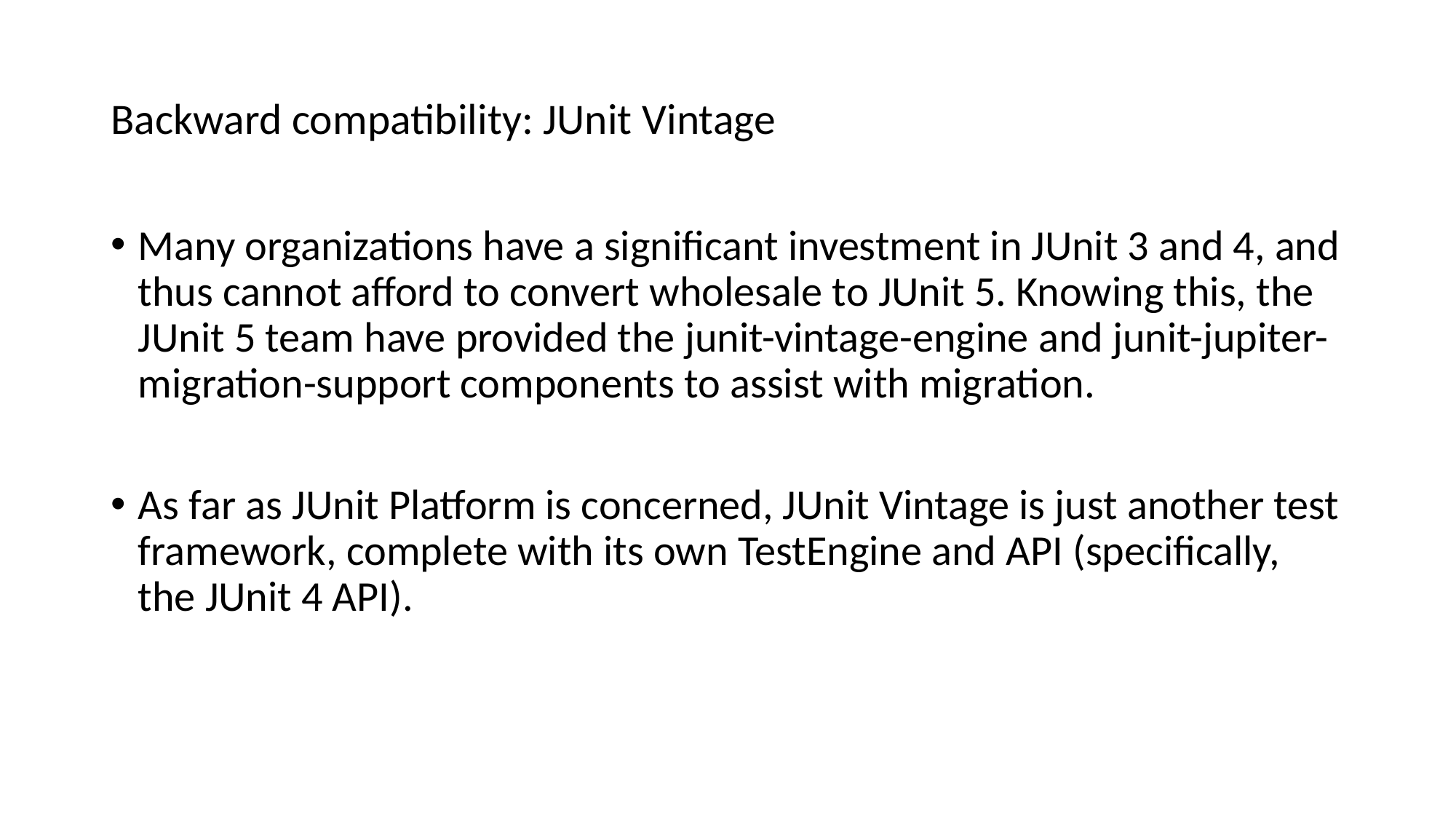

# Backward compatibility: JUnit Vintage
Many organizations have a significant investment in JUnit 3 and 4, and thus cannot afford to convert wholesale to JUnit 5. Knowing this, the JUnit 5 team have provided the junit-vintage-engine and junit-jupiter-migration-support components to assist with migration.

As far as JUnit Platform is concerned, JUnit Vintage is just another test framework, complete with its own TestEngine and API (specifically, the JUnit 4 API).